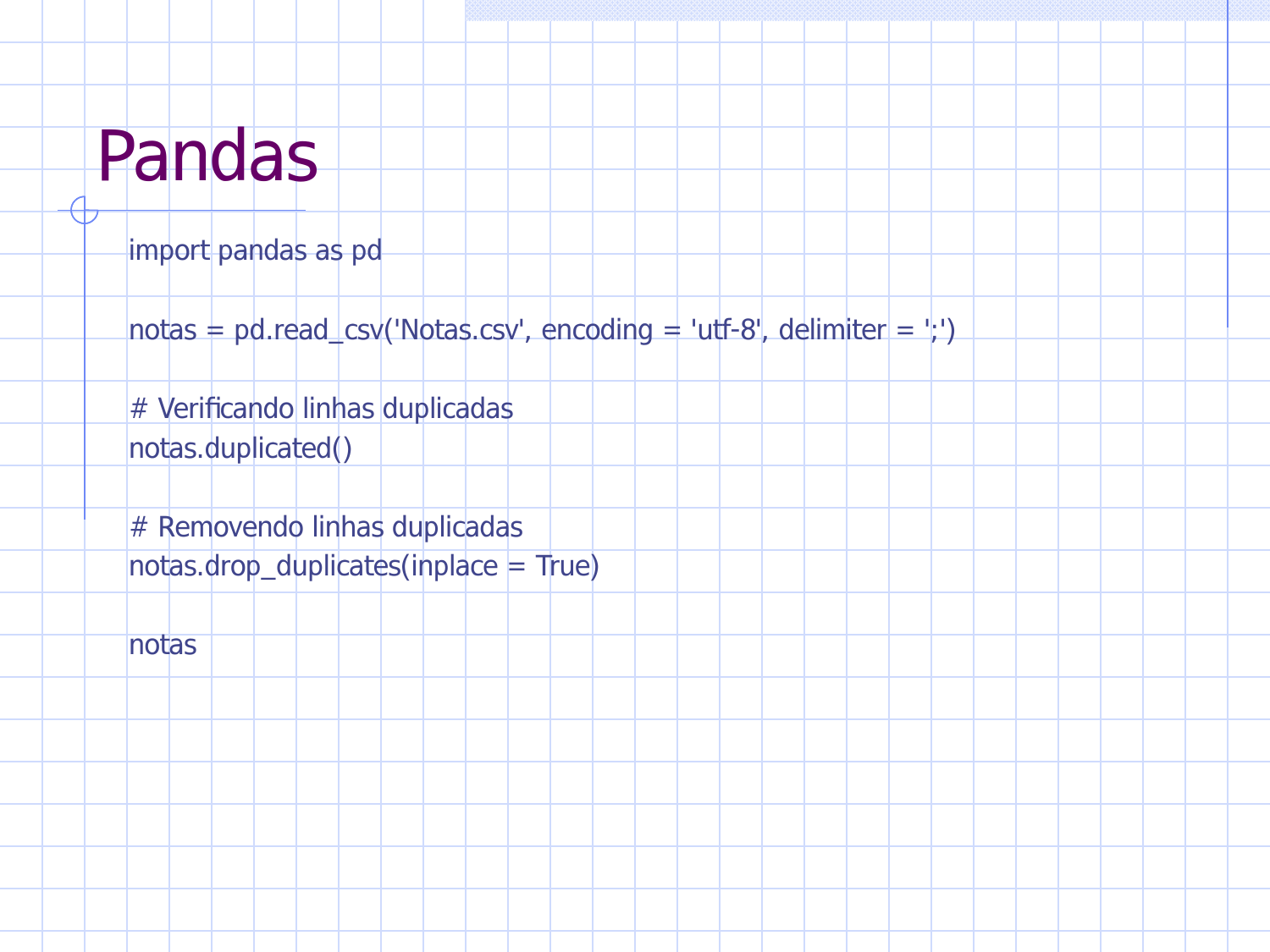

# Pandas
import pandas as pd

notas = pd.read_csv('Notas.csv', encoding = 'utf-8', delimiter = ';')

# Verificando linhas duplicadas
notas.duplicated()

# Removendo linhas duplicadas
notas.drop_duplicates(inplace = True)

notas